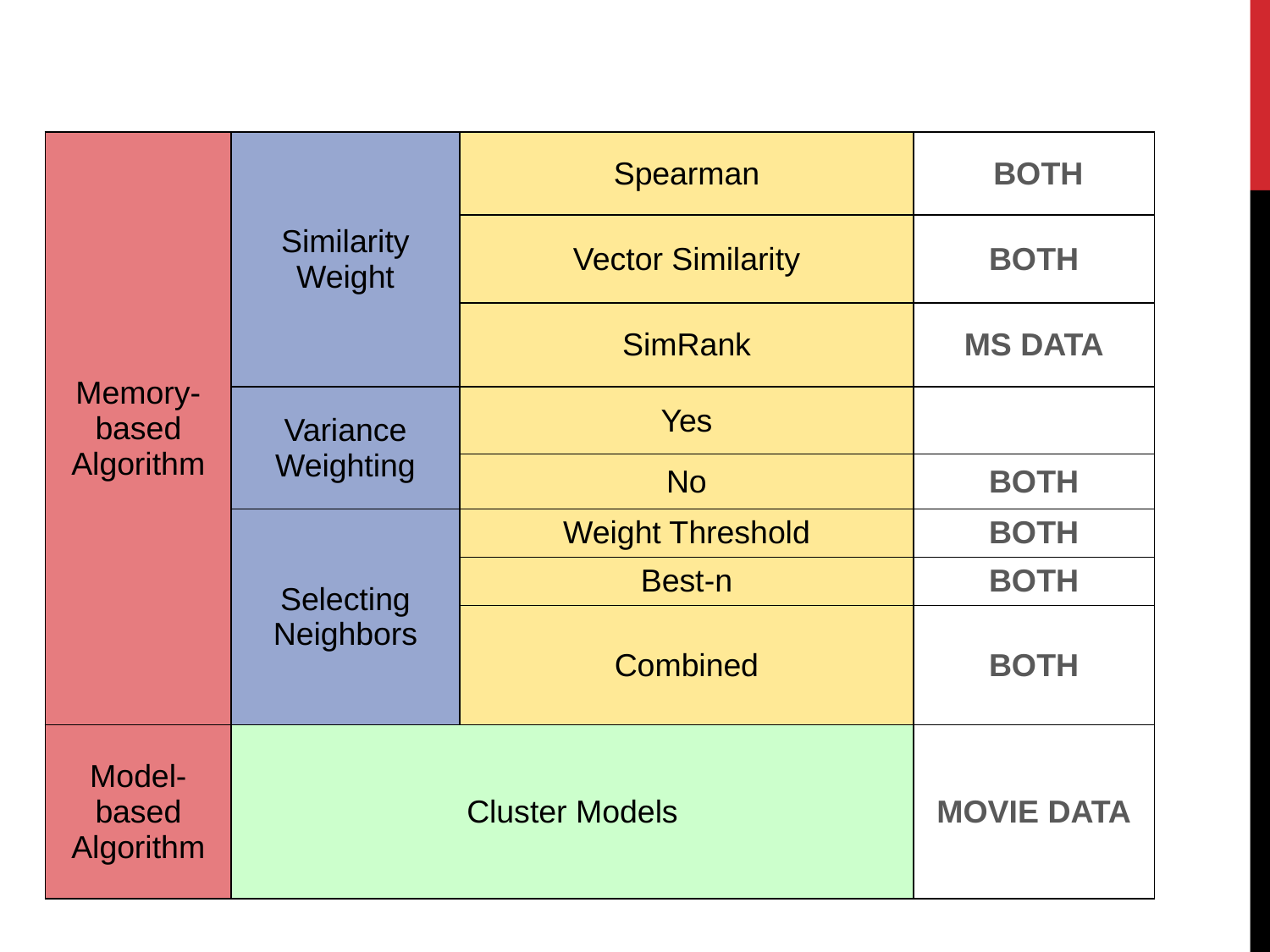

| Memory-based Algorithm | Similarity Weight | Spearman | BOTH |
| --- | --- | --- | --- |
|  |  | Vector Similarity | BOTH |
|  |  | SimRank | MS DATA |
|  | Variance Weighting | Yes |  |
|  |  | No | BOTH |
|  | Selecting Neighbors | Weight Threshold | BOTH |
|  |  | Best-n | BOTH |
|  |  | Combined | BOTH |
| Model-based Algorithm | Cluster Models |  | MOVIE DATA |